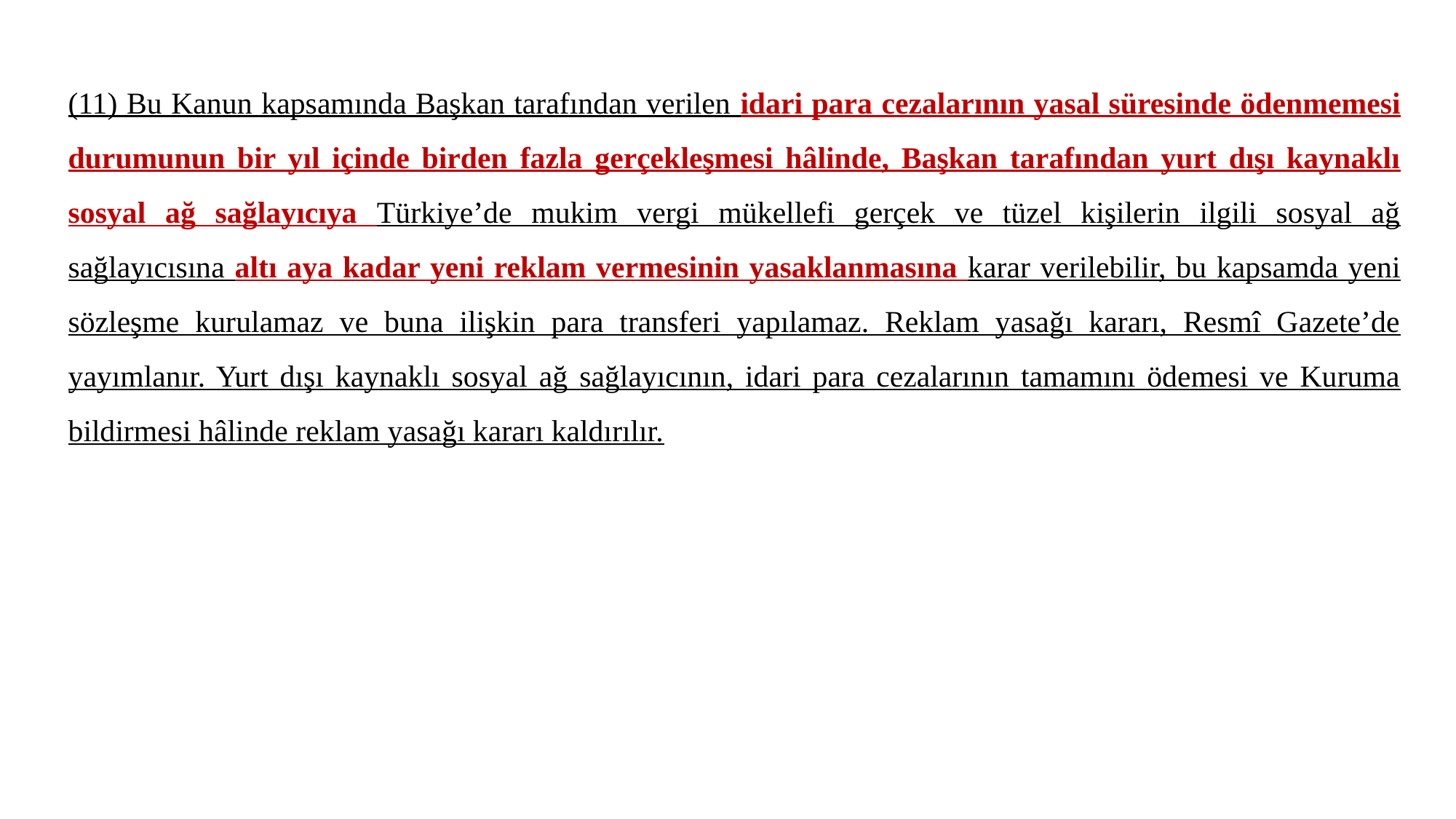

(11) Bu Kanun kapsamında Başkan tarafından verilen idari para cezalarının yasal süresinde ödenmemesi durumunun bir yıl içinde birden fazla gerçekleşmesi hâlinde, Başkan tarafından yurt dışı kaynaklı sosyal ağ sağlayıcıya Türkiye’de mukim vergi mükellefi gerçek ve tüzel kişilerin ilgili sosyal ağ sağlayıcısına altı aya kadar yeni reklam vermesinin yasaklanmasına karar verilebilir, bu kapsamda yeni sözleşme kurulamaz ve buna ilişkin para transferi yapılamaz. Reklam yasağı kararı, Resmî Gazete’de yayımlanır. Yurt dışı kaynaklı sosyal ağ sağlayıcının, idari para cezalarının tamamını ödemesi ve Kuruma bildirmesi hâlinde reklam yasağı kararı kaldırılır.